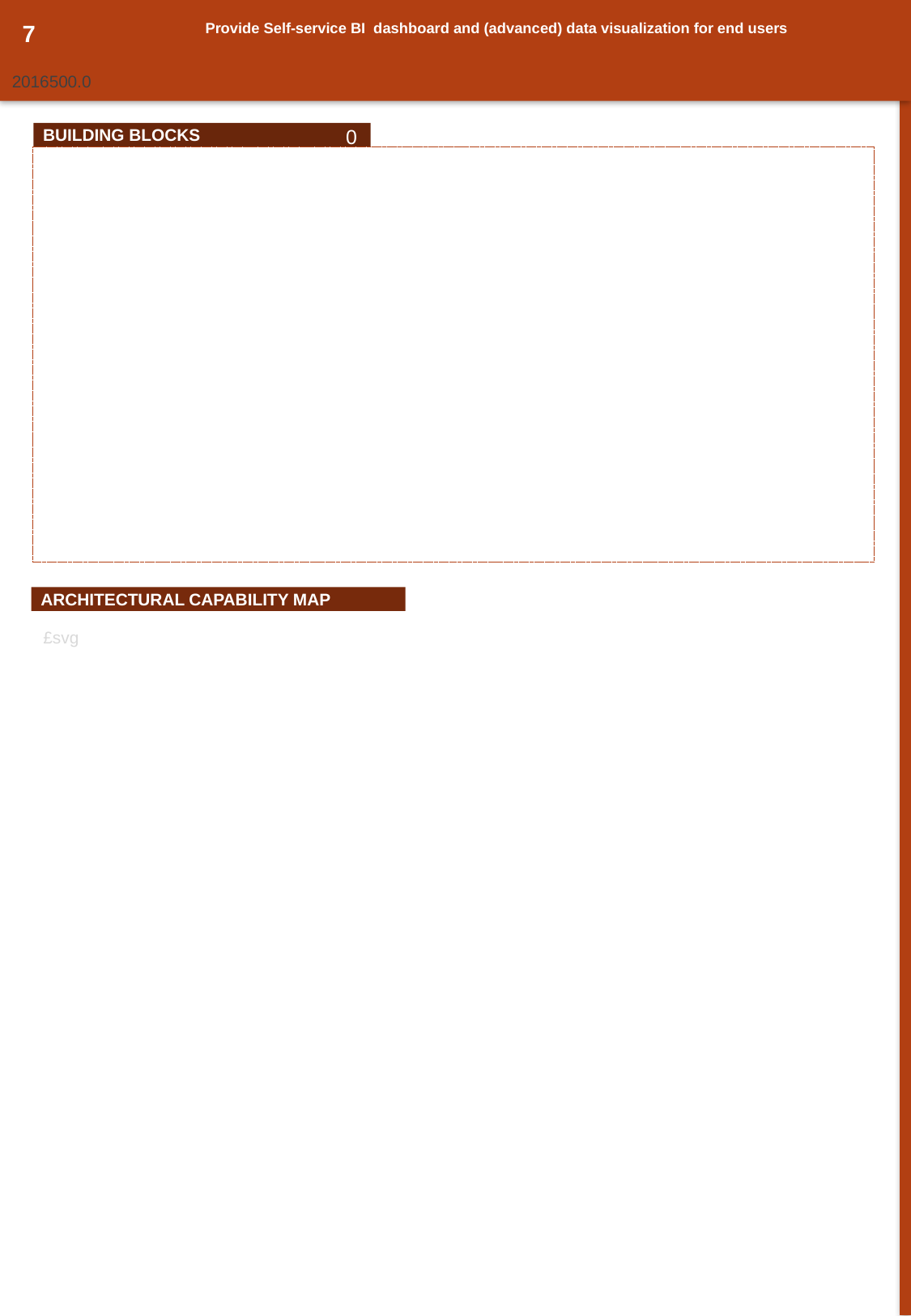

7
Provide Self-service BI  dashboard and (advanced) data visualization for end users
2016500.0
0
BUILDING BLOCKS

ARCHITECTURAL CAPABILITY MAP
£svg